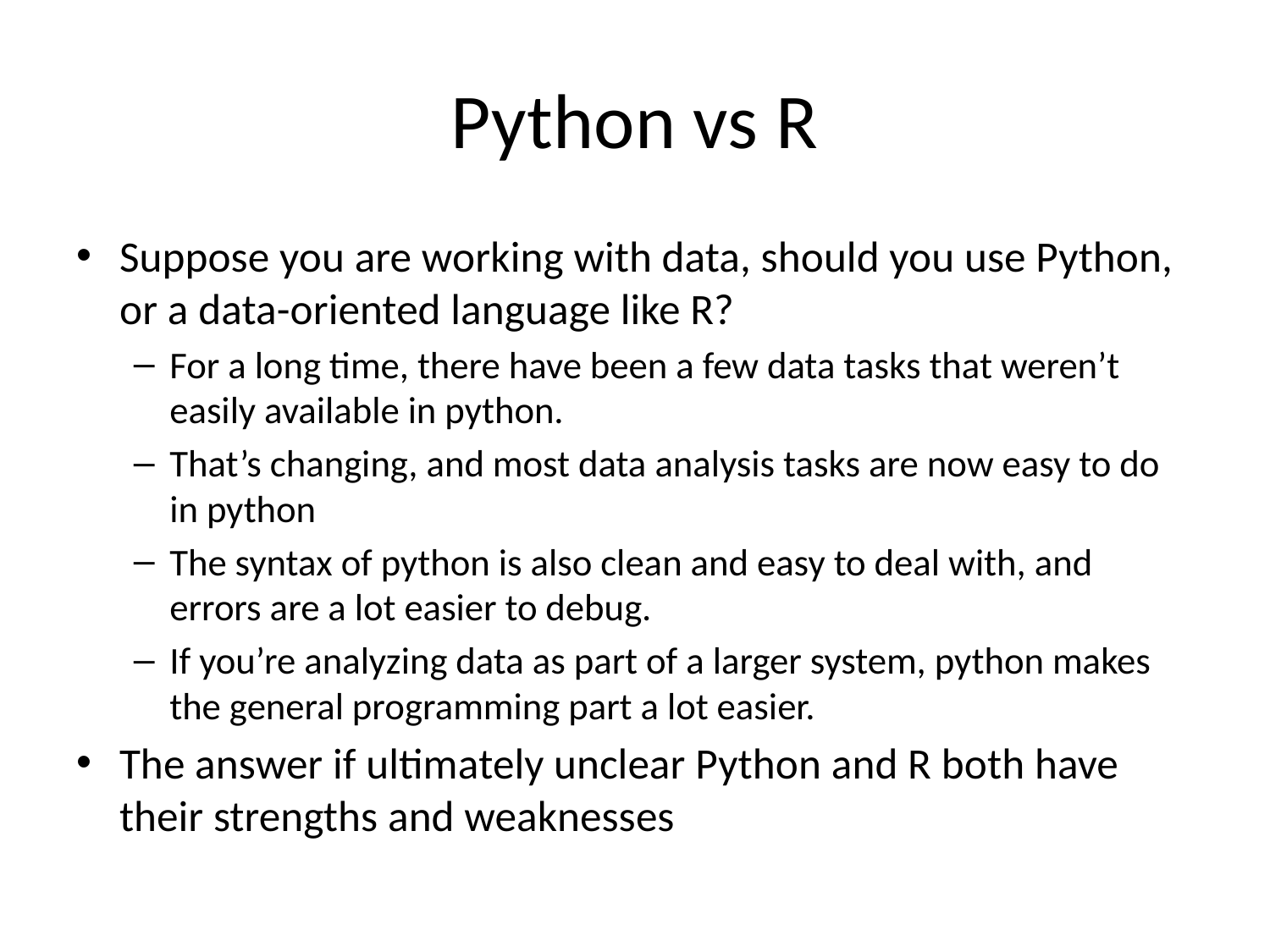

# Python vs R
Suppose you are working with data, should you use Python, or a data-oriented language like R?
For a long time, there have been a few data tasks that weren’t easily available in python.
That’s changing, and most data analysis tasks are now easy to do in python
The syntax of python is also clean and easy to deal with, and errors are a lot easier to debug.
If you’re analyzing data as part of a larger system, python makes the general programming part a lot easier.
The answer if ultimately unclear Python and R both have their strengths and weaknesses